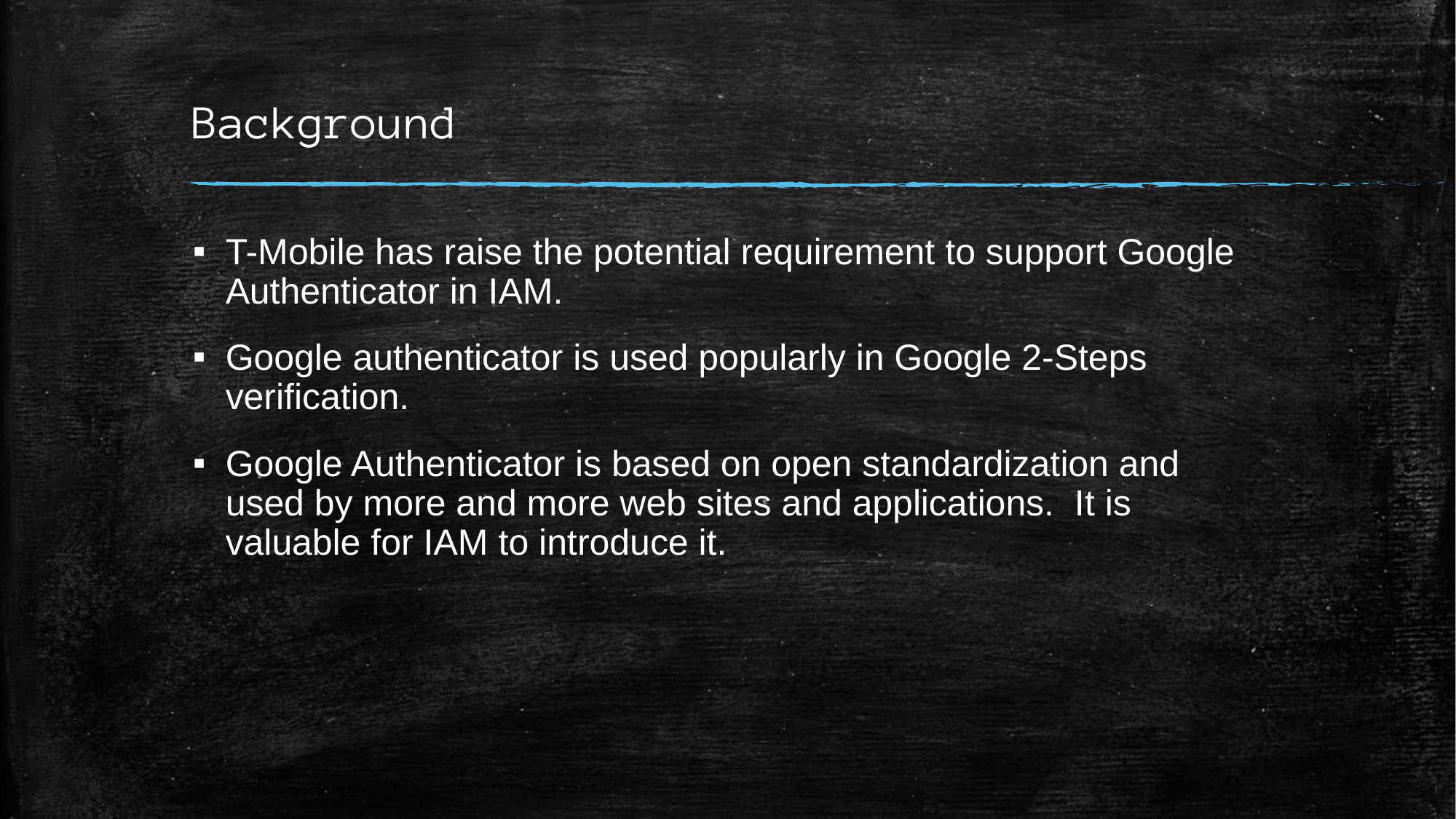

# Background
T-Mobile has raise the potential requirement to support Google Authenticator in IAM.
Google authenticator is used popularly in Google 2-Steps verification.
Google Authenticator is based on open standardization and used by more and more web sites and applications.  It is valuable for IAM to introduce it.